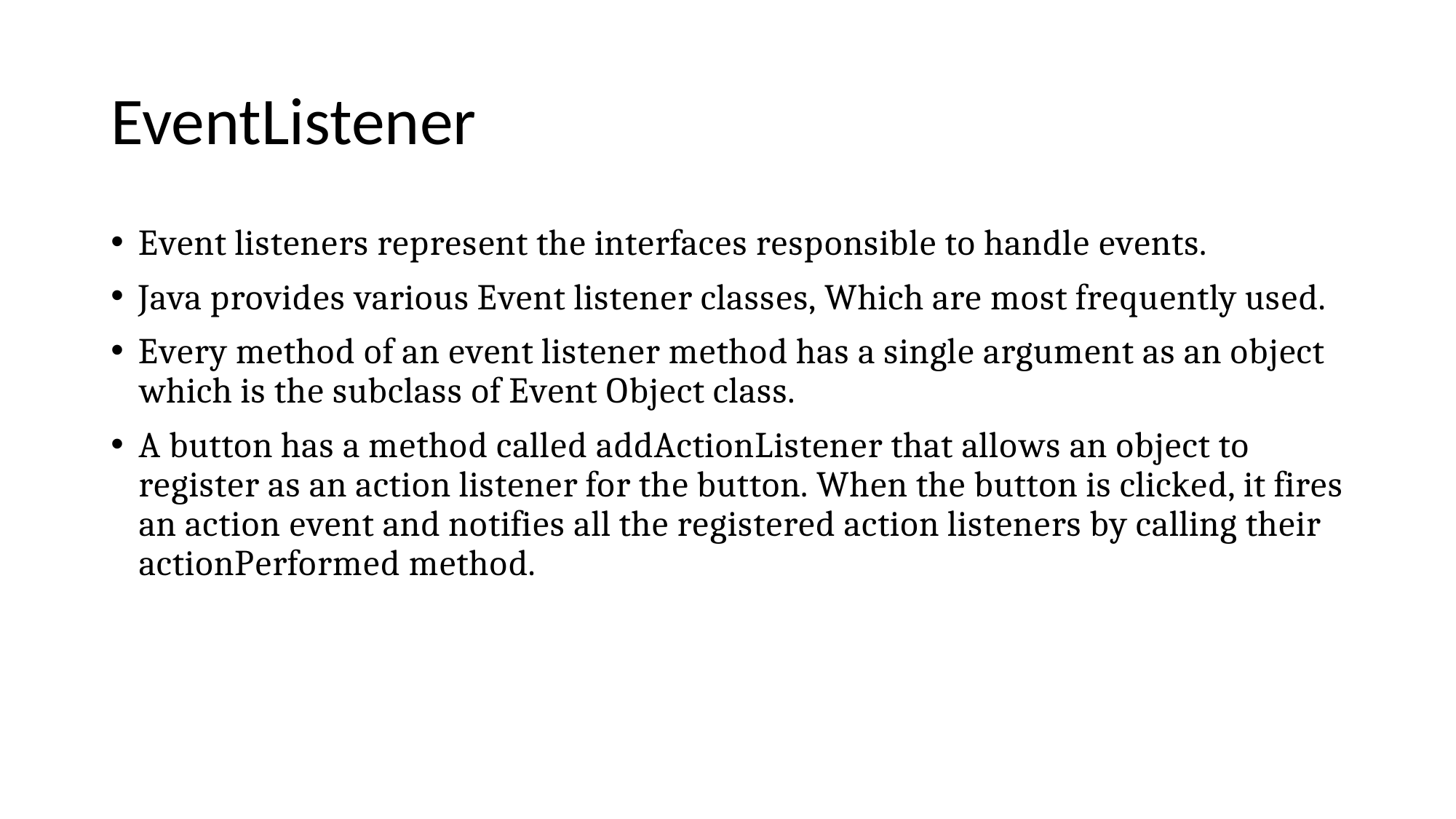

# EventListener
Event listeners represent the interfaces responsible to handle events.
Java provides various Event listener classes, Which are most frequently used.
Every method of an event listener method has a single argument as an object which is the subclass of Event Object class.
A button has a method called addActionListener that allows an object to register as an action listener for the button. When the button is clicked, it fires an action event and notifies all the registered action listeners by calling their actionPerformed method.